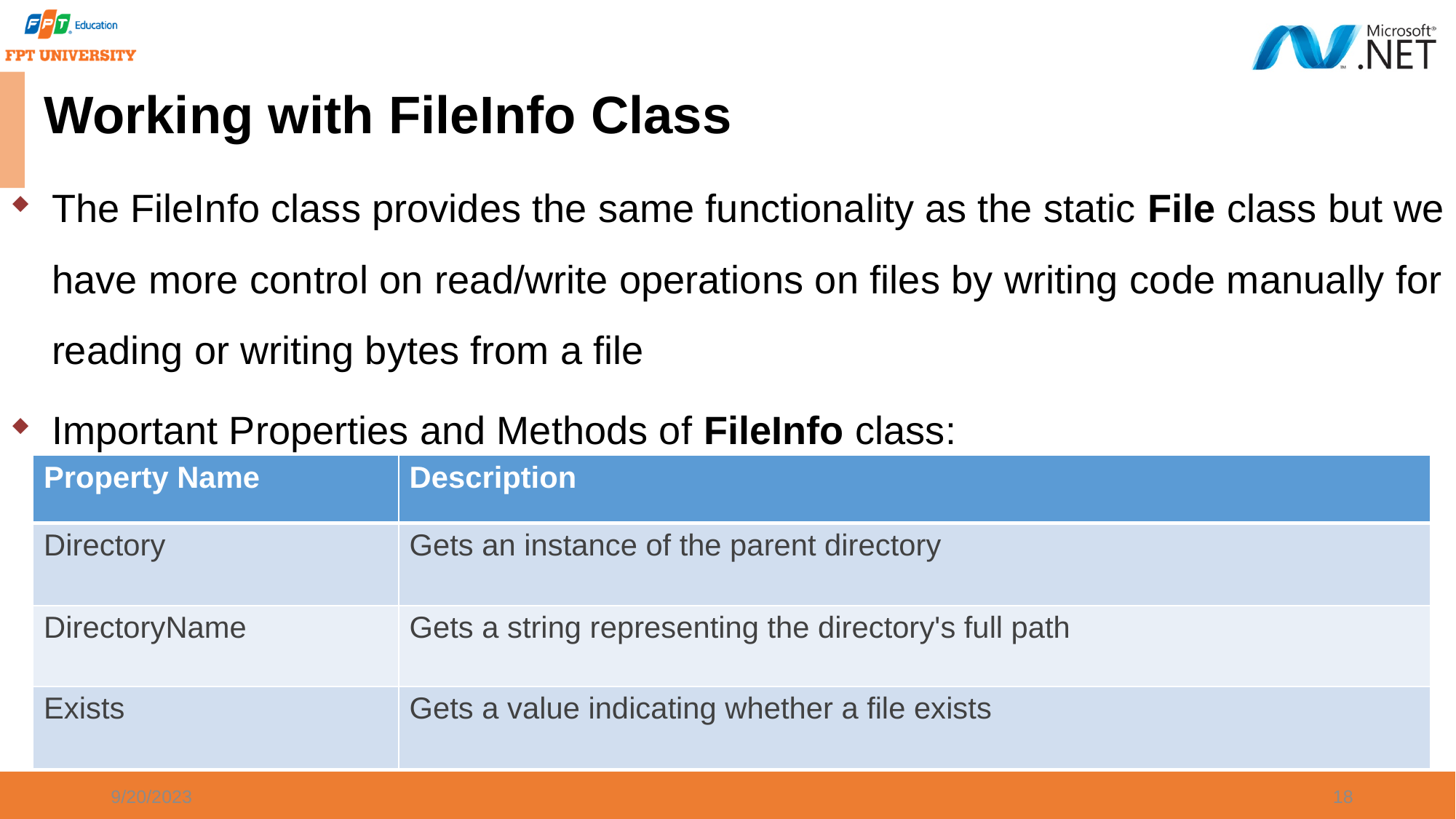

# Working with FileInfo Class
The FileInfo class provides the same functionality as the static File class but we have more control on read/write operations on files by writing code manually for reading or writing bytes from a file
Important Properties and Methods of FileInfo class:
| Property Name | Description |
| --- | --- |
| Directory | Gets an instance of the parent directory |
| DirectoryName | Gets a string representing the directory's full path |
| Exists | Gets a value indicating whether a file exists |
9/20/2023
18